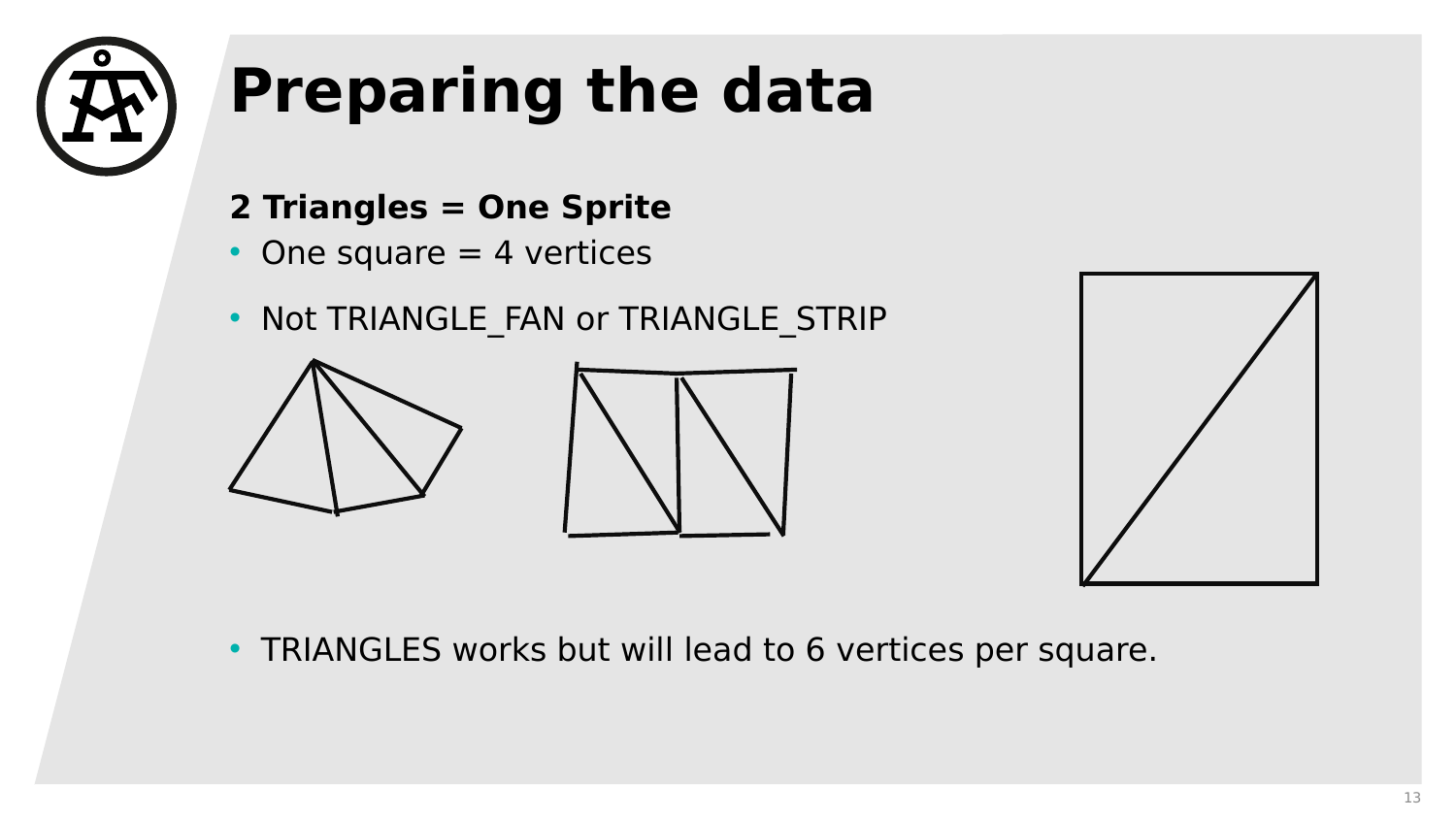

# Preparing the data
2 Triangles = One Sprite
One square = 4 vertices
Not TRIANGLE_FAN or TRIANGLE_STRIP

TRIANGLES works but will lead to 6 vertices per square.

13